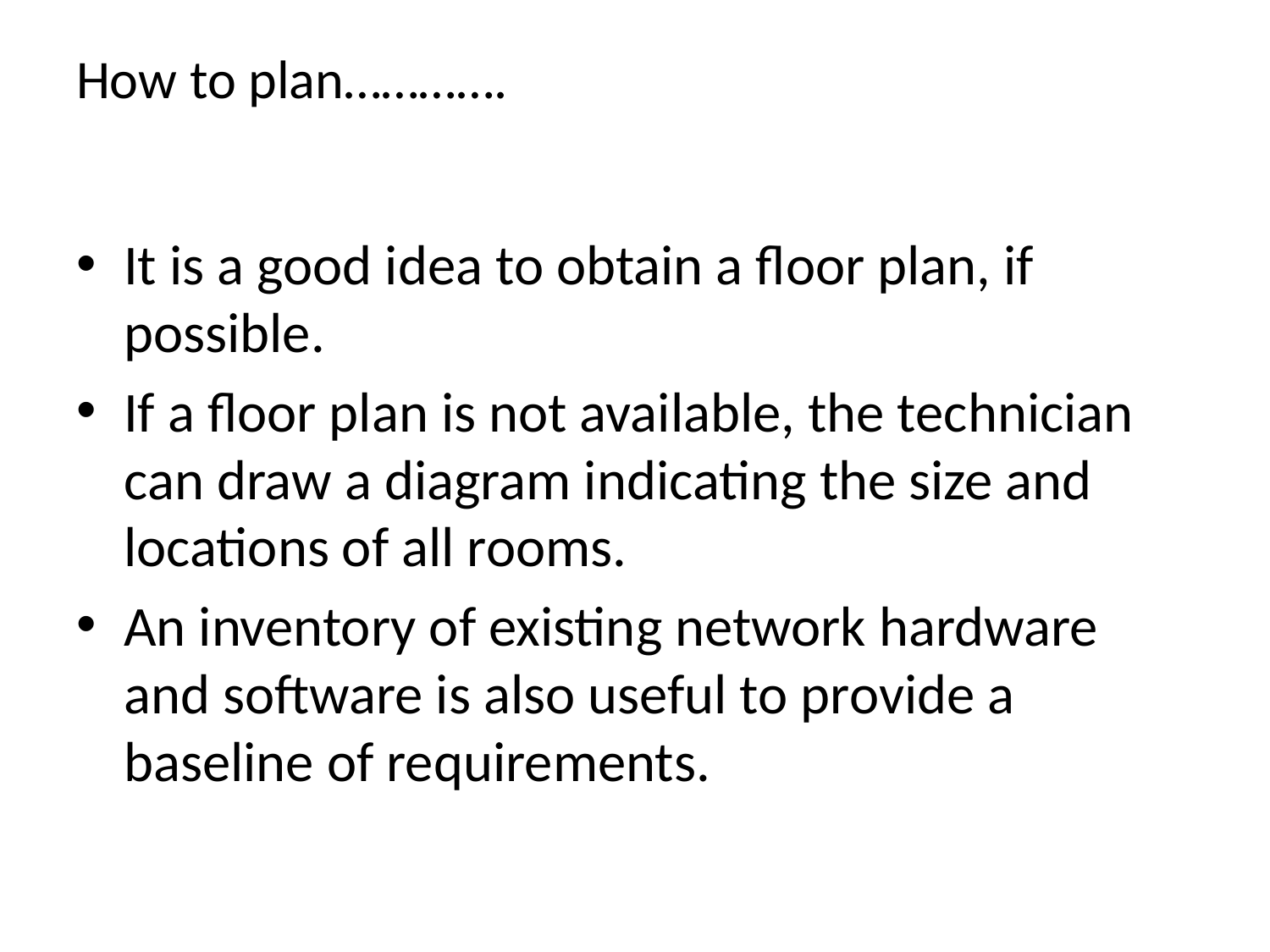

# How to plan………….
It is a good idea to obtain a floor plan, if possible.
If a floor plan is not available, the technician can draw a diagram indicating the size and locations of all rooms.
An inventory of existing network hardware and software is also useful to provide a baseline of requirements.